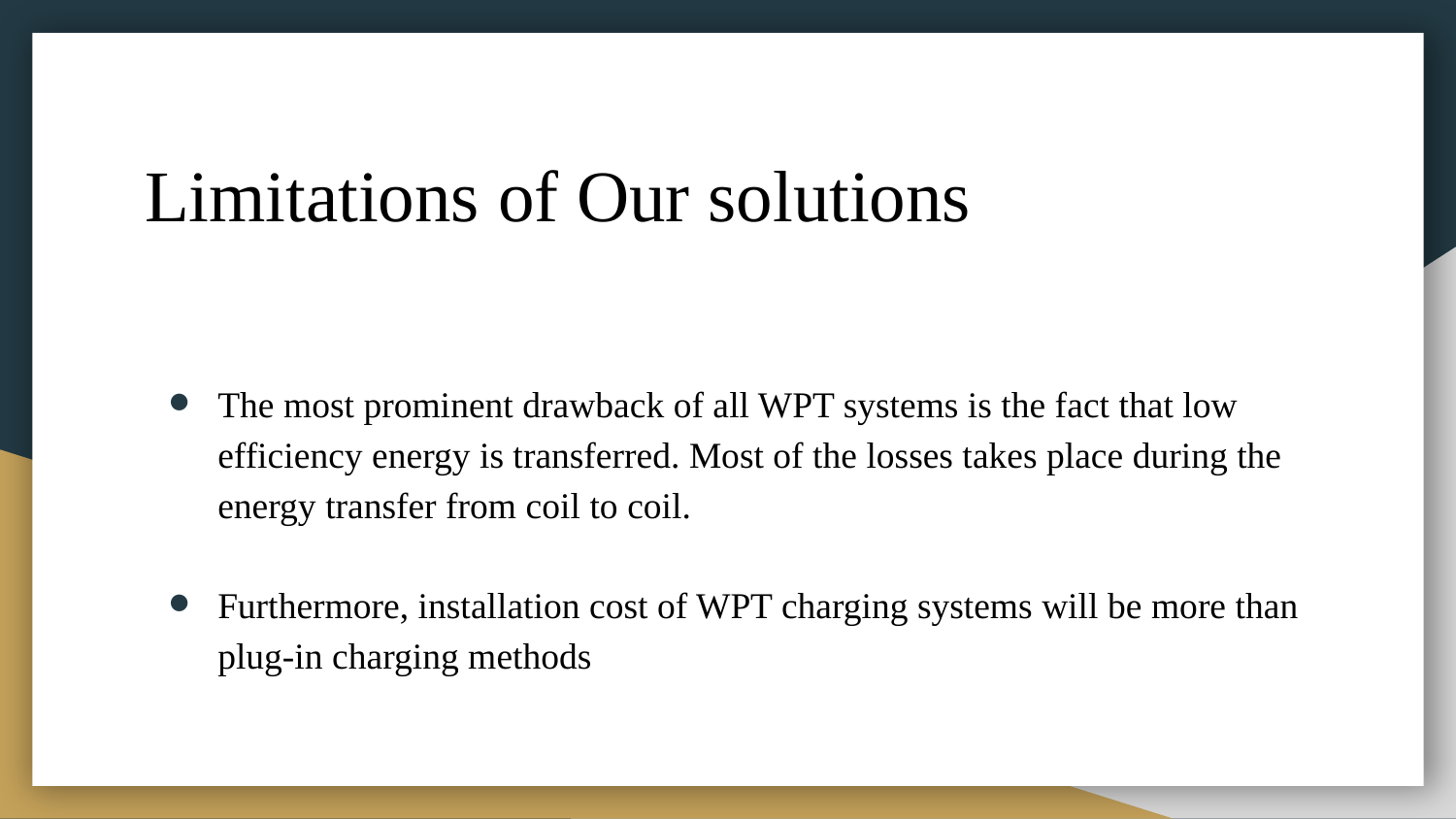

# Limitations of Our solutions

The most prominent drawback of all WPT systems is the fact that low efficiency energy is transferred. Most of the losses takes place during the energy transfer from coil to coil.

Furthermore, installation cost of WPT charging systems will be more than plug-in charging methods